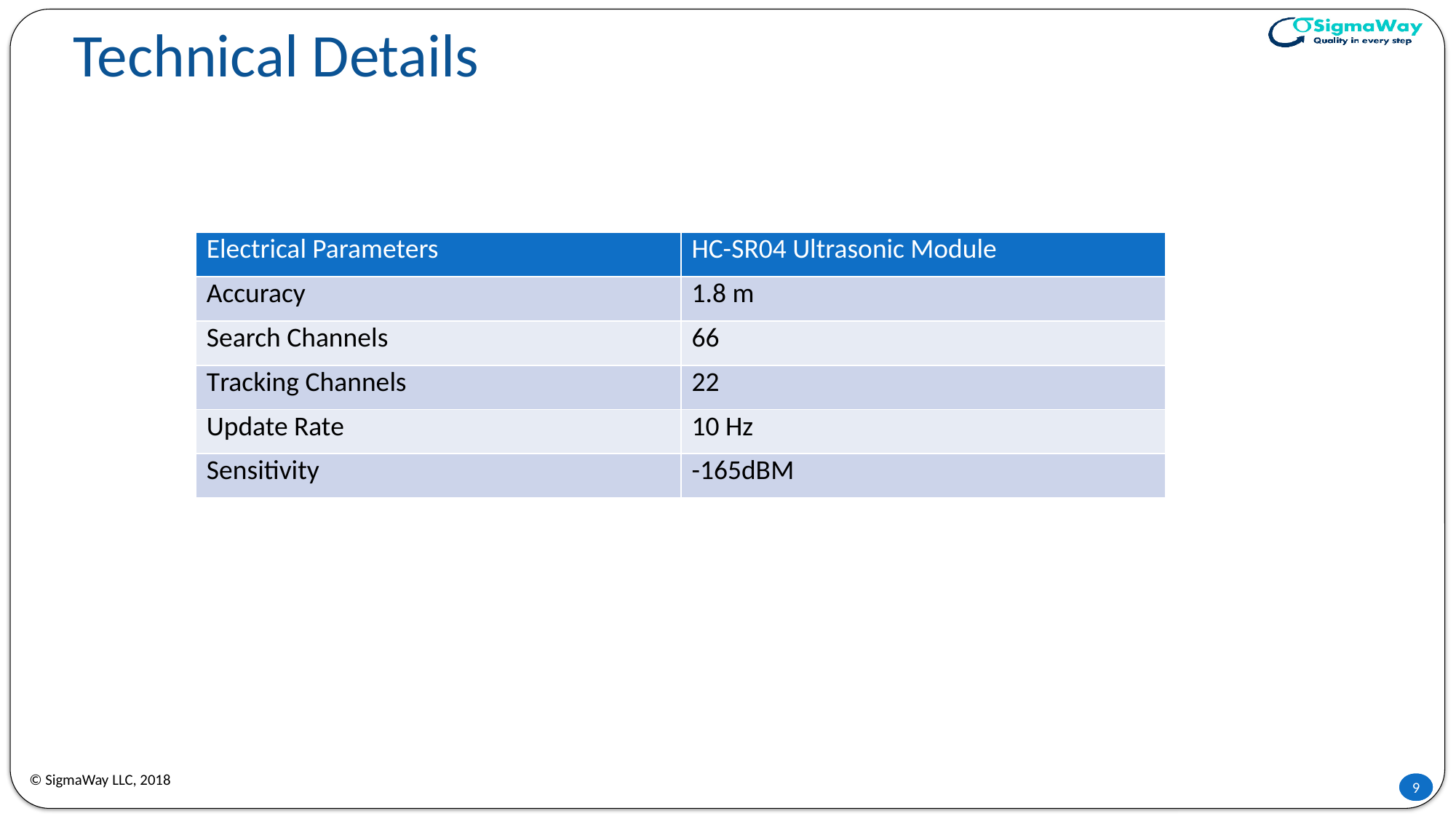

# Technical Details
| Electrical Parameters | HC-SR04 Ultrasonic Module |
| --- | --- |
| Accuracy | 1.8 m |
| Search Channels | 66 |
| Tracking Channels | 22 |
| Update Rate | 10 Hz |
| Sensitivity | -165dBM |
© SigmaWay LLC, 2018